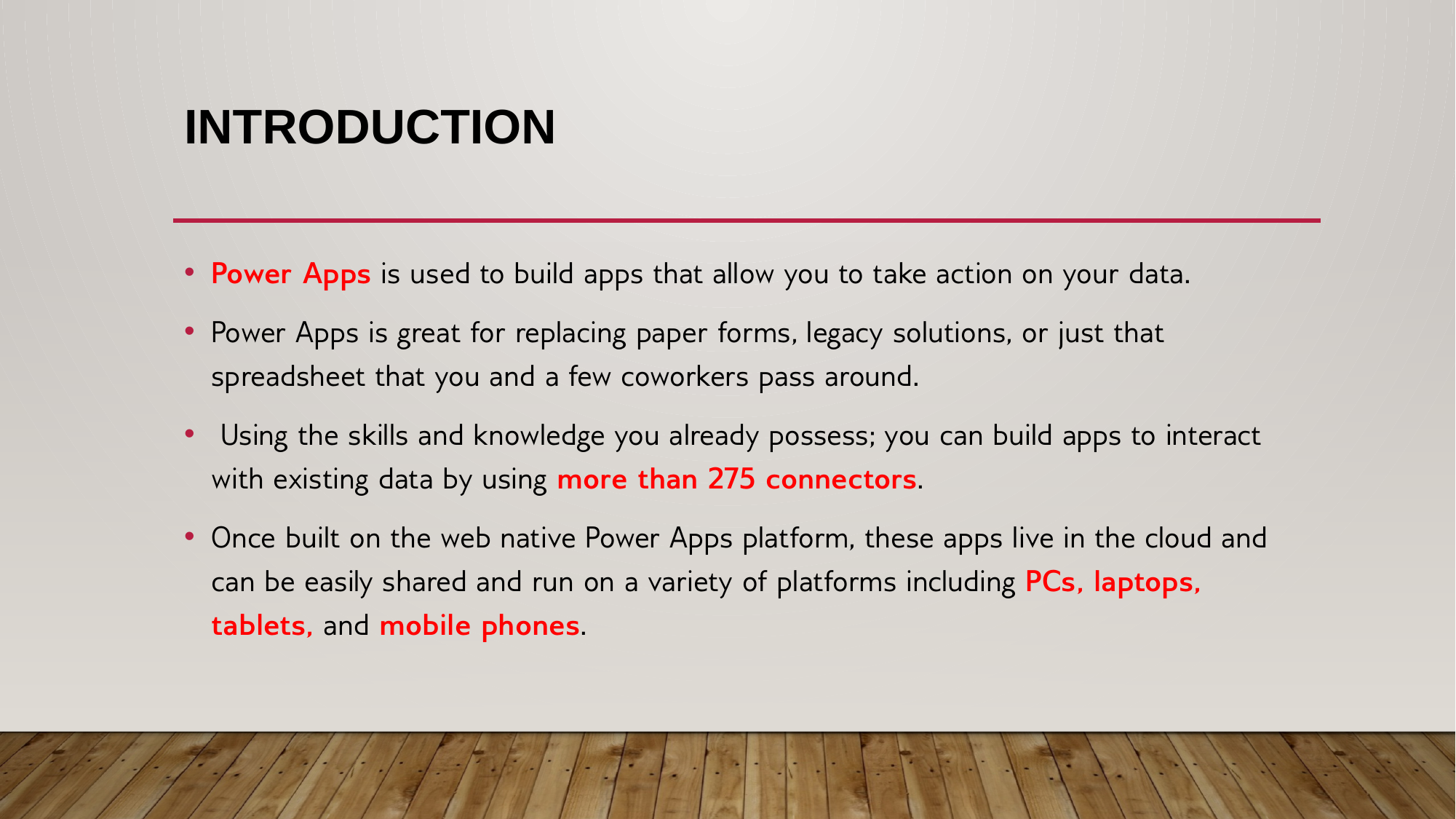

# Introduction
Power Apps is used to build apps that allow you to take action on your data.
Power Apps is great for replacing paper forms, legacy solutions, or just that spreadsheet that you and a few coworkers pass around.
 Using the skills and knowledge you already possess; you can build apps to interact with existing data by using more than 275 connectors.
Once built on the web native Power Apps platform, these apps live in the cloud and can be easily shared and run on a variety of platforms including PCs, laptops, tablets, and mobile phones.